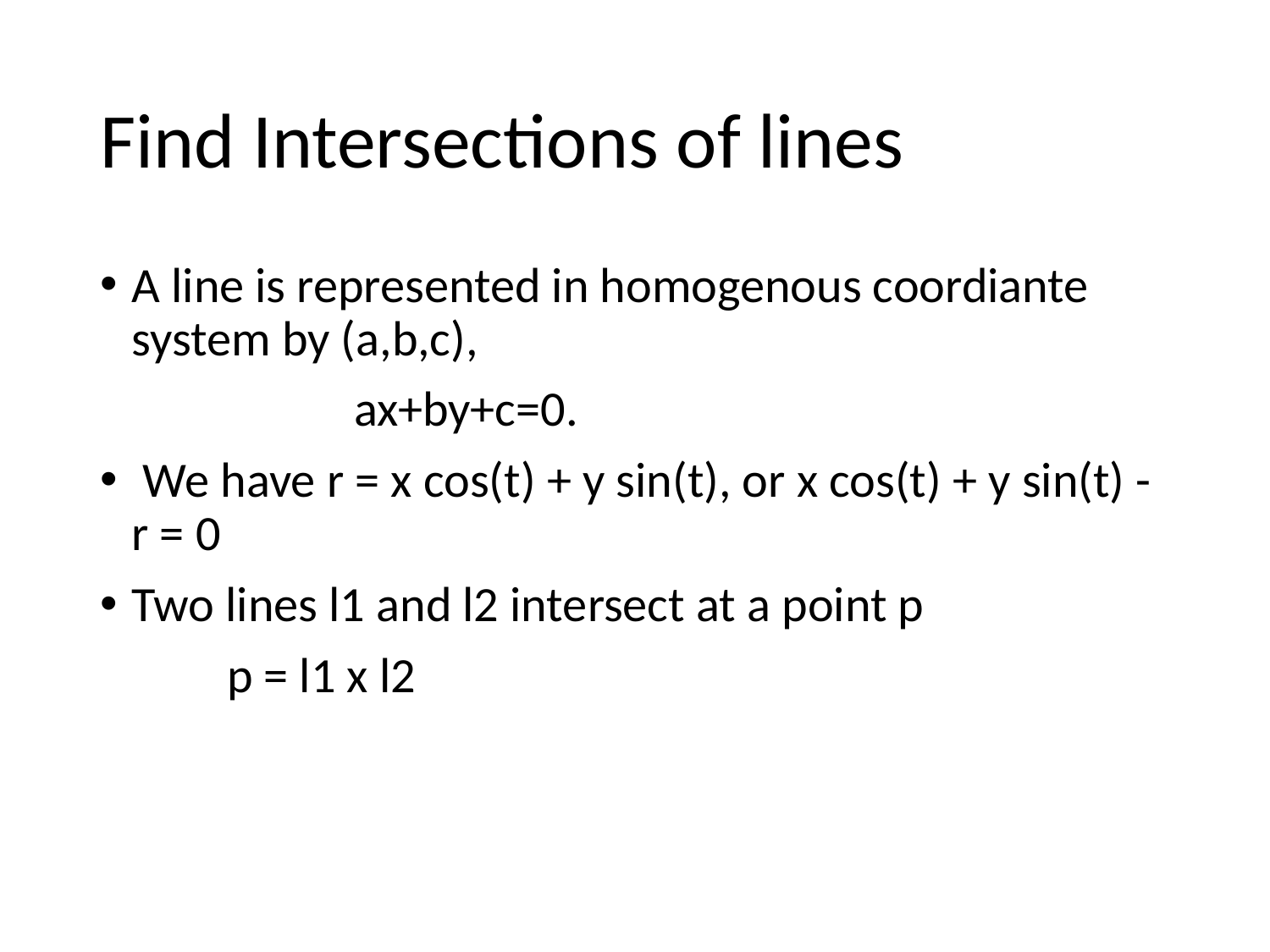

# Find Intersections of lines
A line is represented in homogenous coordiante system by (a,b,c),
		ax+by+c=0.
 We have r = x cos(t) + y sin(t), or x cos(t) + y sin(t) - r = 0
Two lines l1 and l2 intersect at a point p
	p = l1 x l2